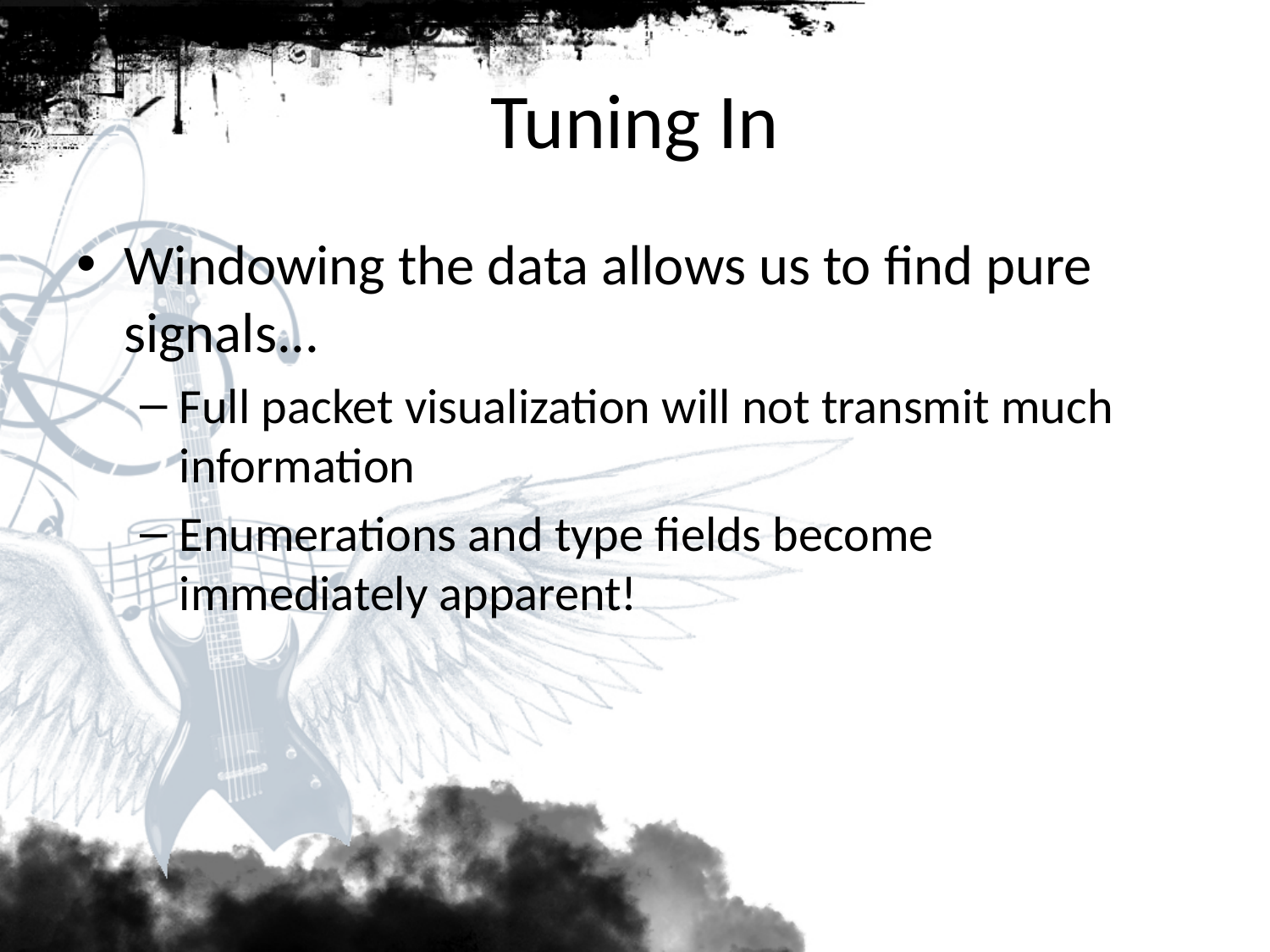

# Tuning In
Windowing the data allows us to find pure signals...
Full packet visualization will not transmit much information
Enumerations and type fields become immediately apparent!